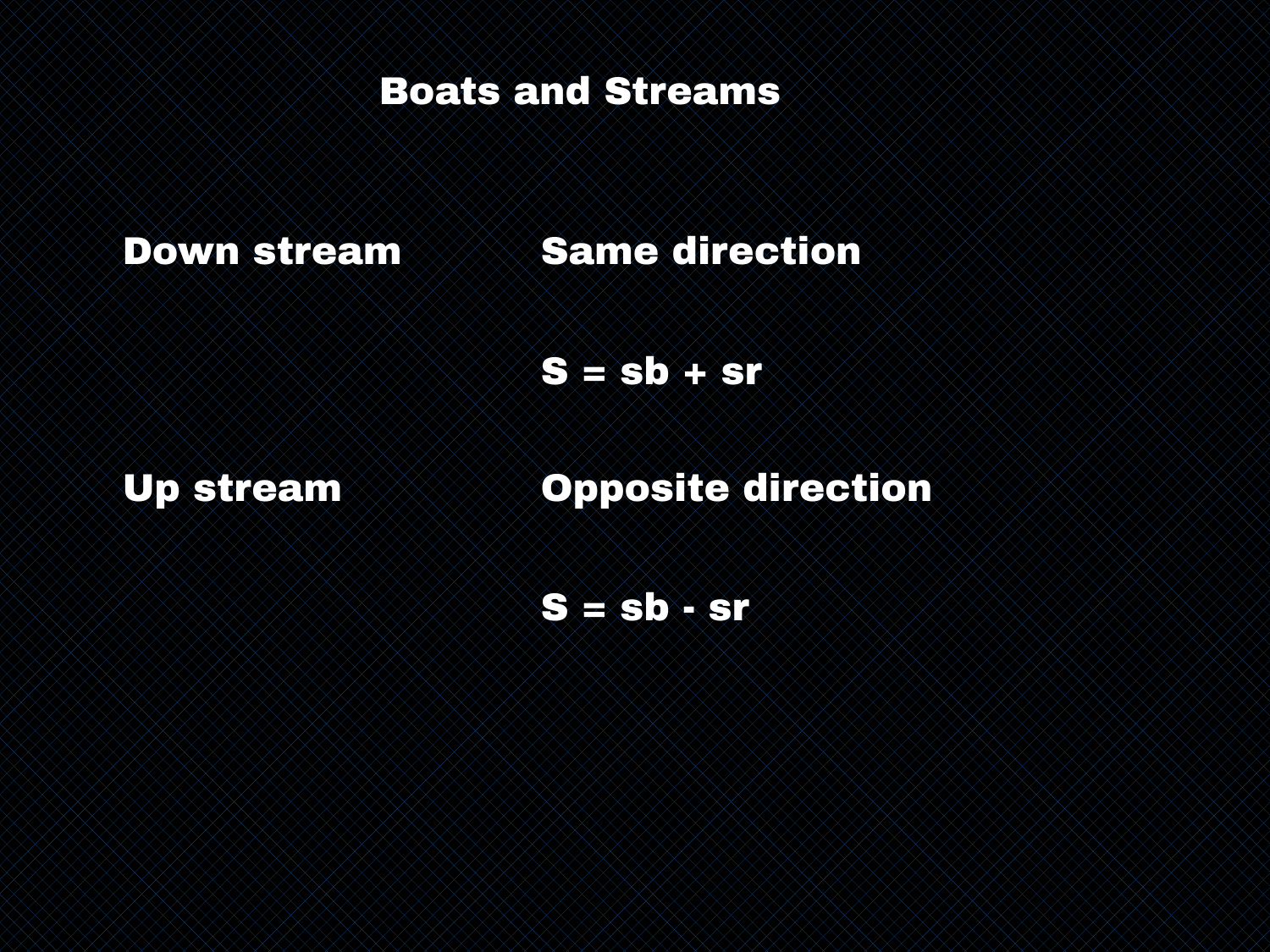

Boats and Streams
Down stream
Same direction
S = sb + sr
Up stream
Opposite direction
S = sb - sr